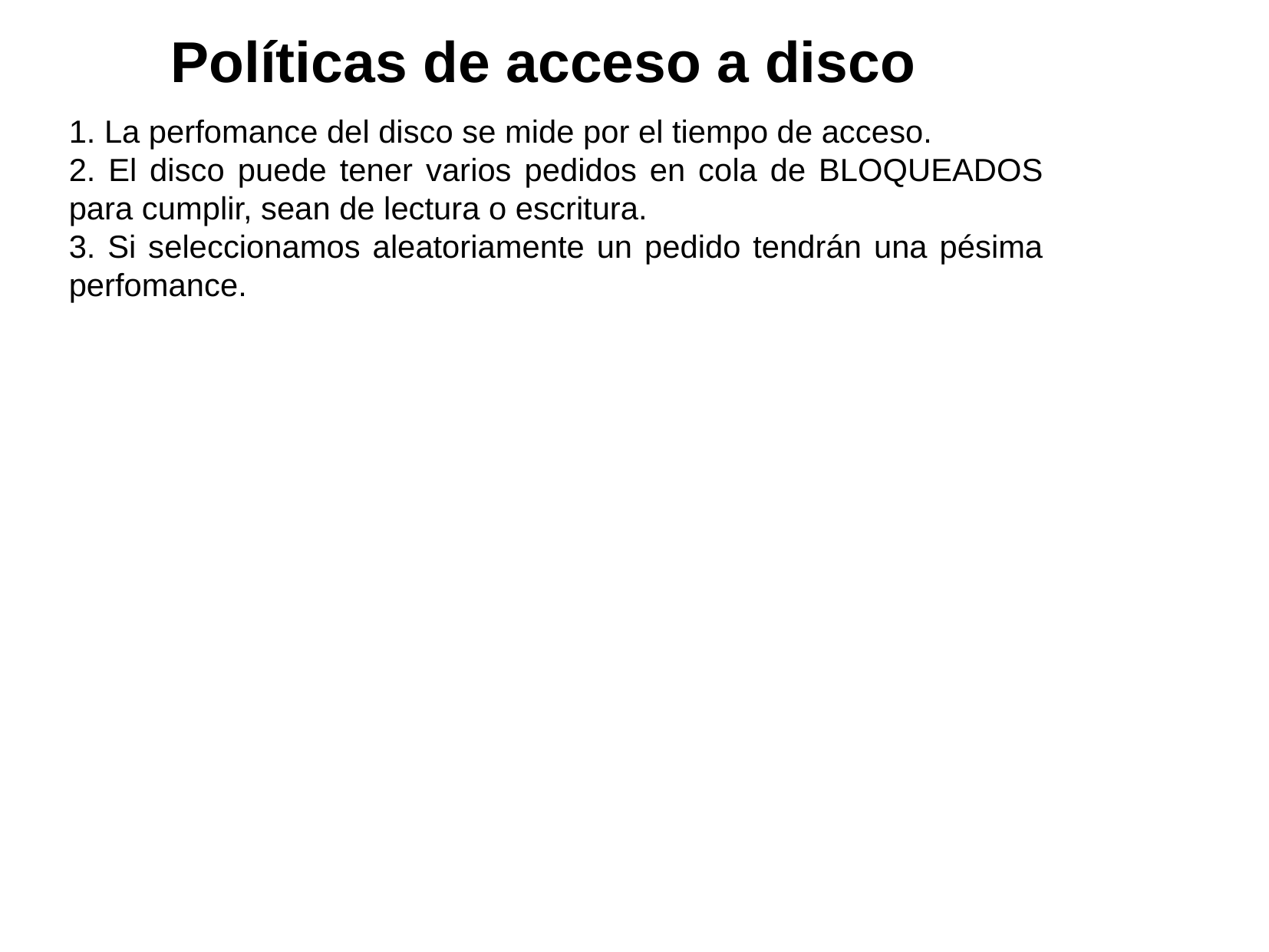

Políticas de acceso a disco
1. La perfomance del disco se mide por el tiempo de acceso.
2. El disco puede tener varios pedidos en cola de BLOQUEADOS para cumplir, sean de lectura o escritura.
3. Si seleccionamos aleatoriamente un pedido tendrán una pésima perfomance.
Universidad Nacional de Ingeniería